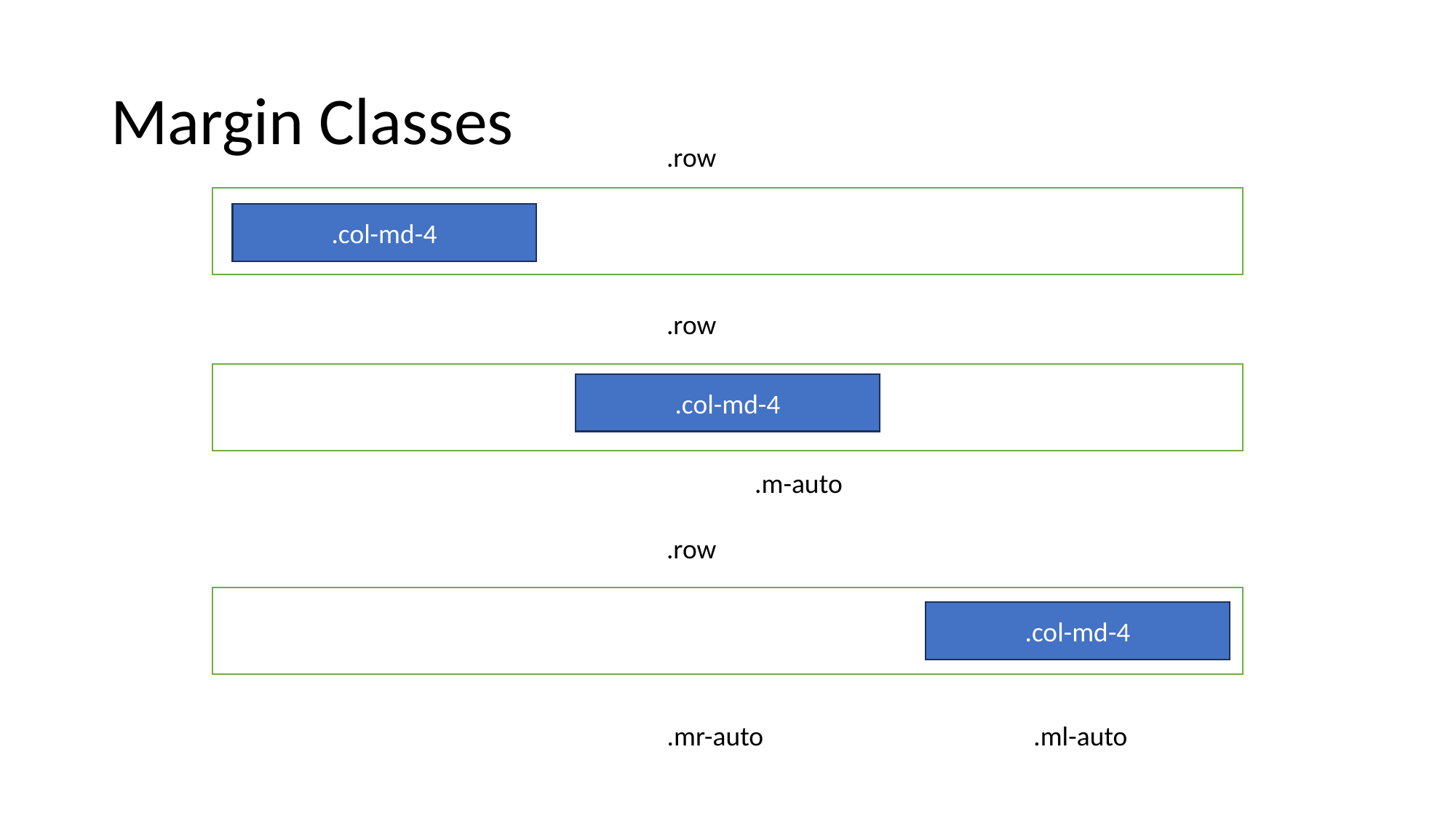

# Margin Classes
.row

.col-md-4
.row

.col-md-4
.m-auto
.row

.col-md-4
.mr-auto
.ml-auto